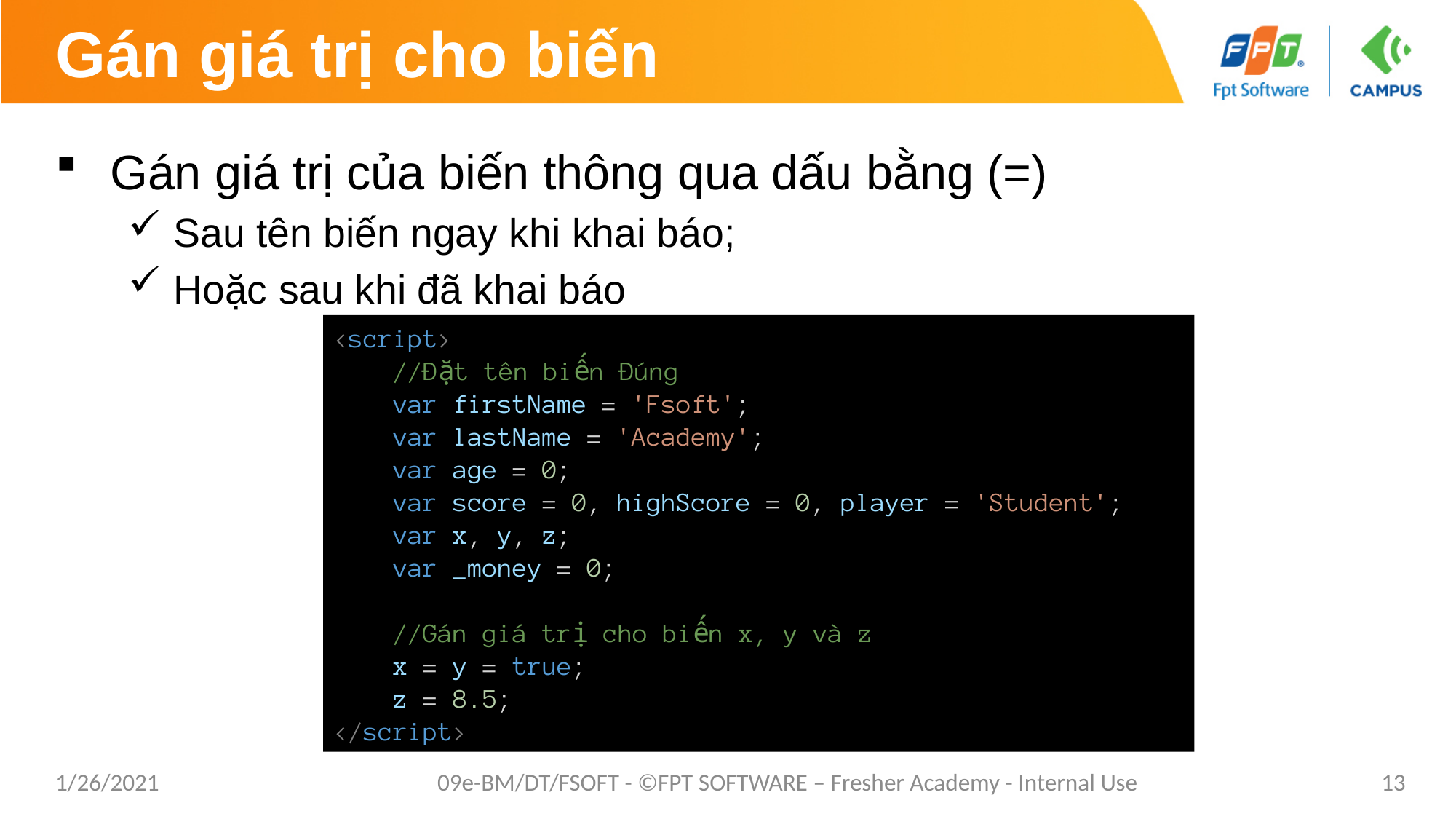

# Gán giá trị cho biến
Gán giá trị của biến thông qua dấu bằng (=)
Sau tên biến ngay khi khai báo;
Hoặc sau khi đã khai báo
<script>
    //Đặt tên biến Đúng
    var firstName = 'Fsoft';
    var lastName = 'Academy';
    var age = 0;
    var score = 0, highScore = 0, player = 'Student';
    var x, y, z;
    var _money = 0;
    //Gán giá trị cho biến x, y và z
    x = y = true;
    z = 8.5;
</script>
1/26/2021
09e-BM/DT/FSOFT - ©FPT SOFTWARE – Fresher Academy - Internal Use
13